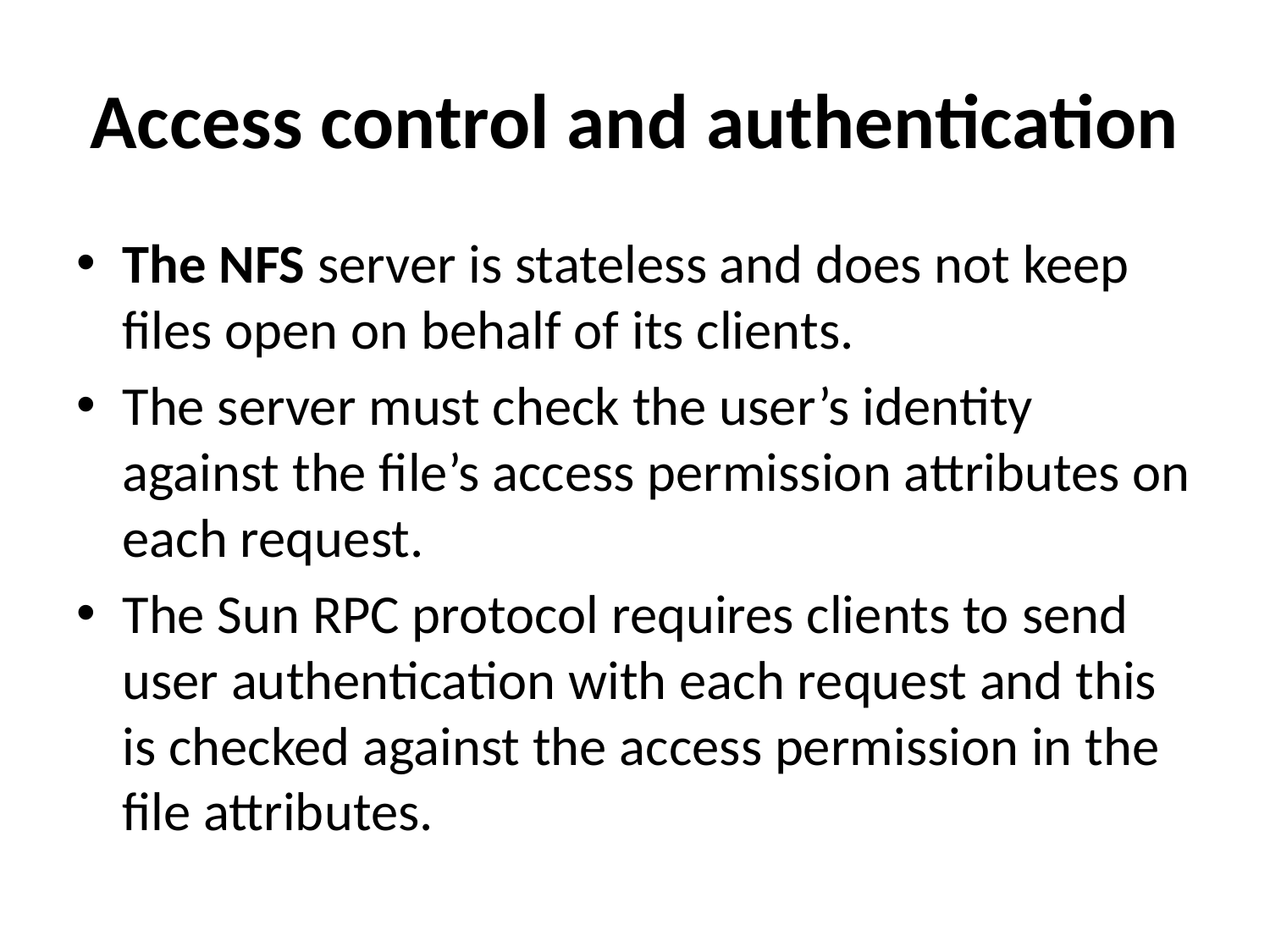

# Access control and authentication
The NFS server is stateless and does not keep files open on behalf of its clients.
The server must check the user’s identity against the file’s access permission attributes on each request.
The Sun RPC protocol requires clients to send user authentication with each request and this is checked against the access permission in the file attributes.